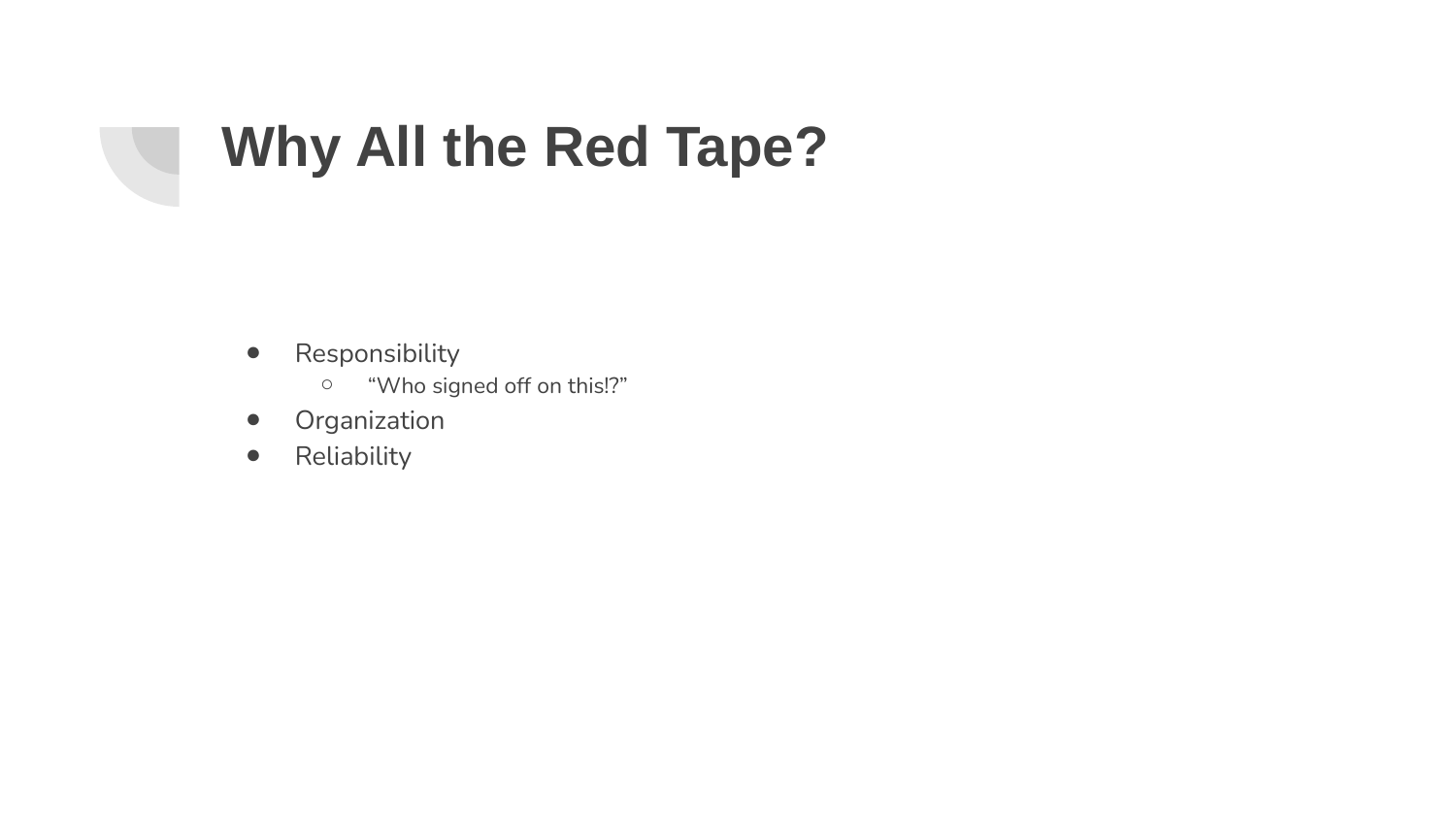

# Why All the Red Tape?
Responsibility
“Who signed off on this!?”
Organization
Reliability